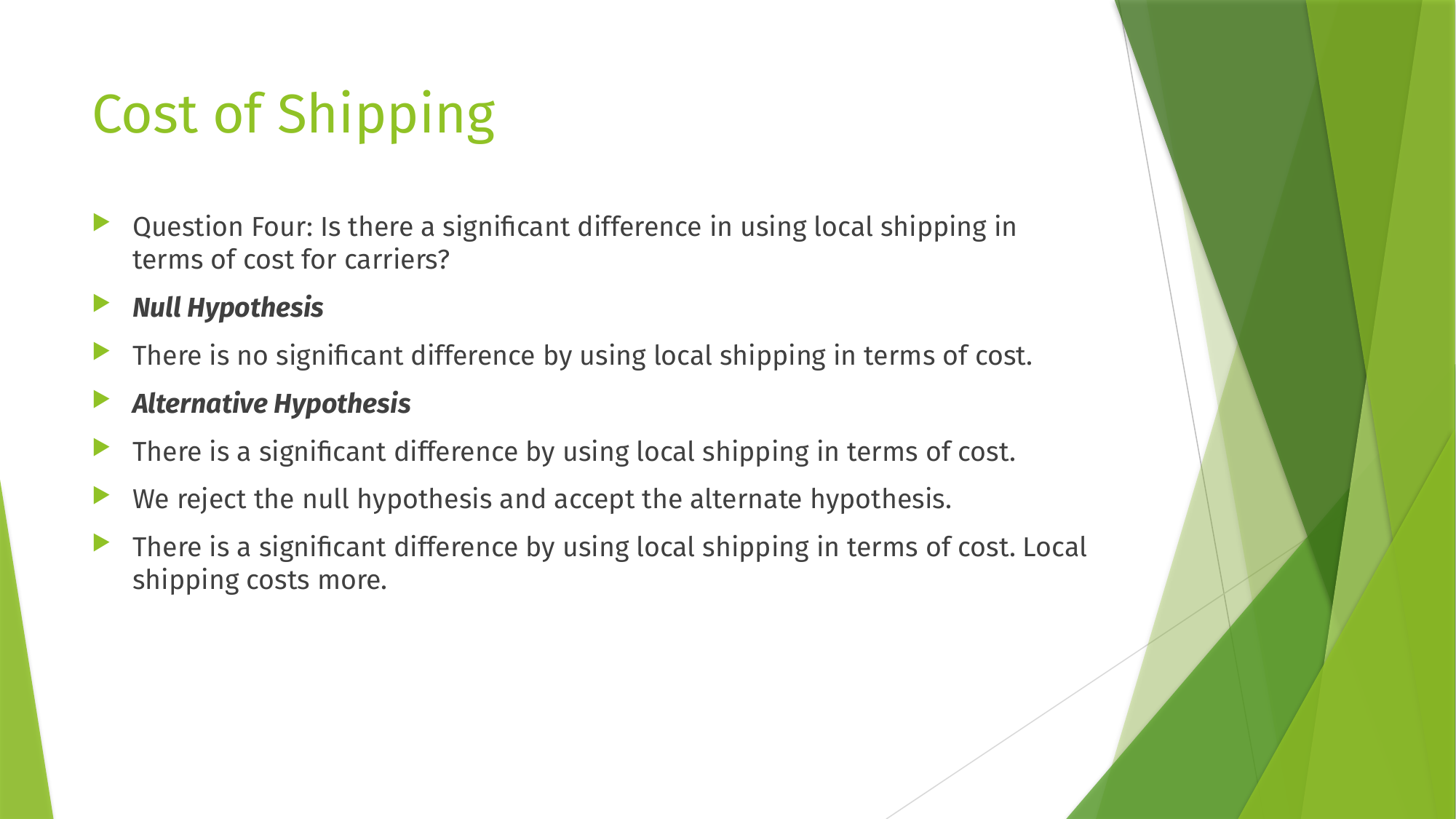

# Cost of Shipping

Question Four: Is there a significant difference in using local shipping in terms of cost for carriers?
Null Hypothesis
There is no significant difference by using local shipping in terms of cost.
Alternative Hypothesis
There is a significant difference by using local shipping in terms of cost.
We reject the null hypothesis and accept the alternate hypothesis.
There is a significant difference by using local shipping in terms of cost. Local shipping costs more.